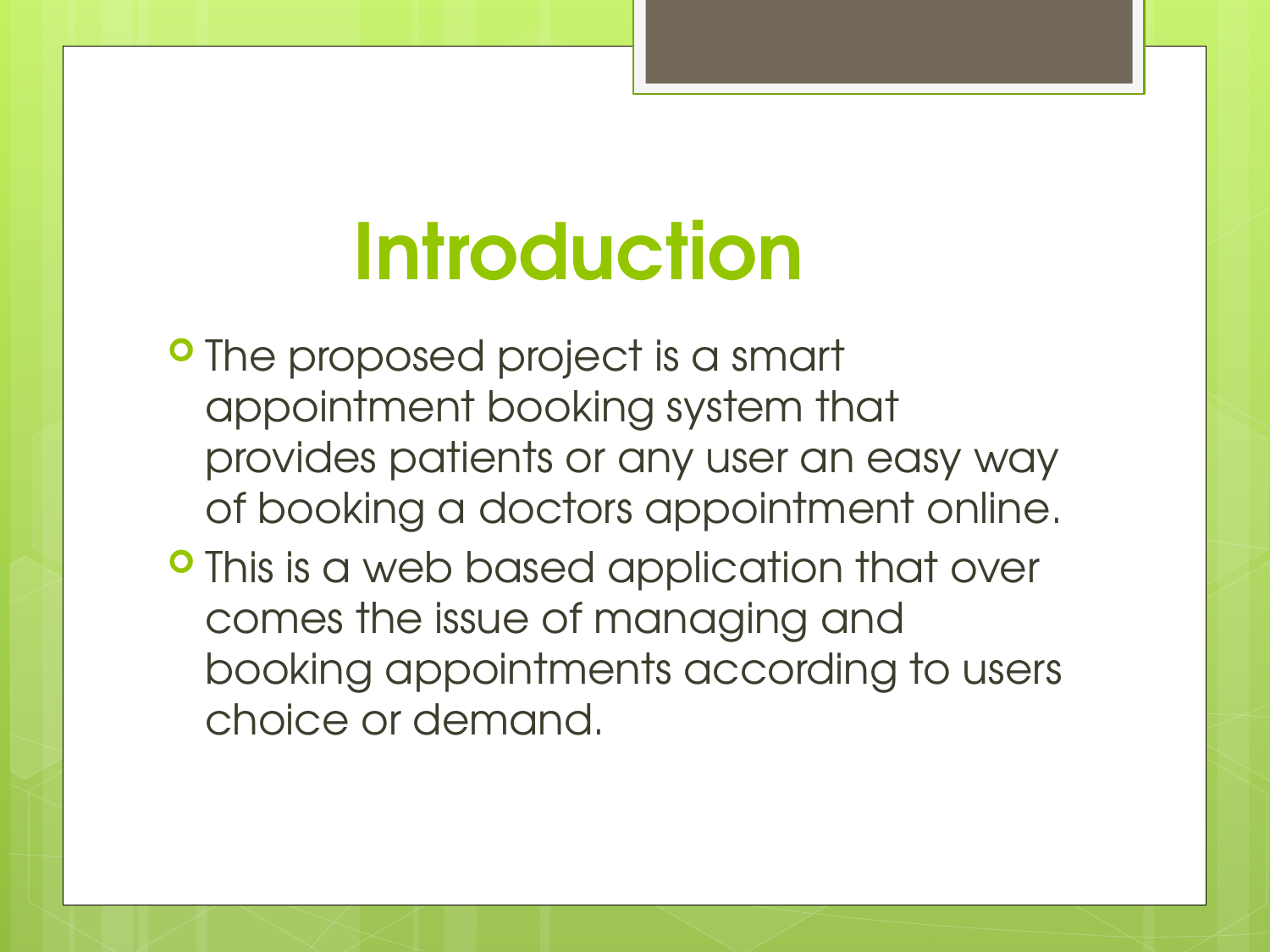

# Introduction
The proposed project is a smart appointment booking system that provides patients or any user an easy way of booking a doctors appointment online.
This is a web based application that over comes the issue of managing and booking appointments according to users choice or demand.